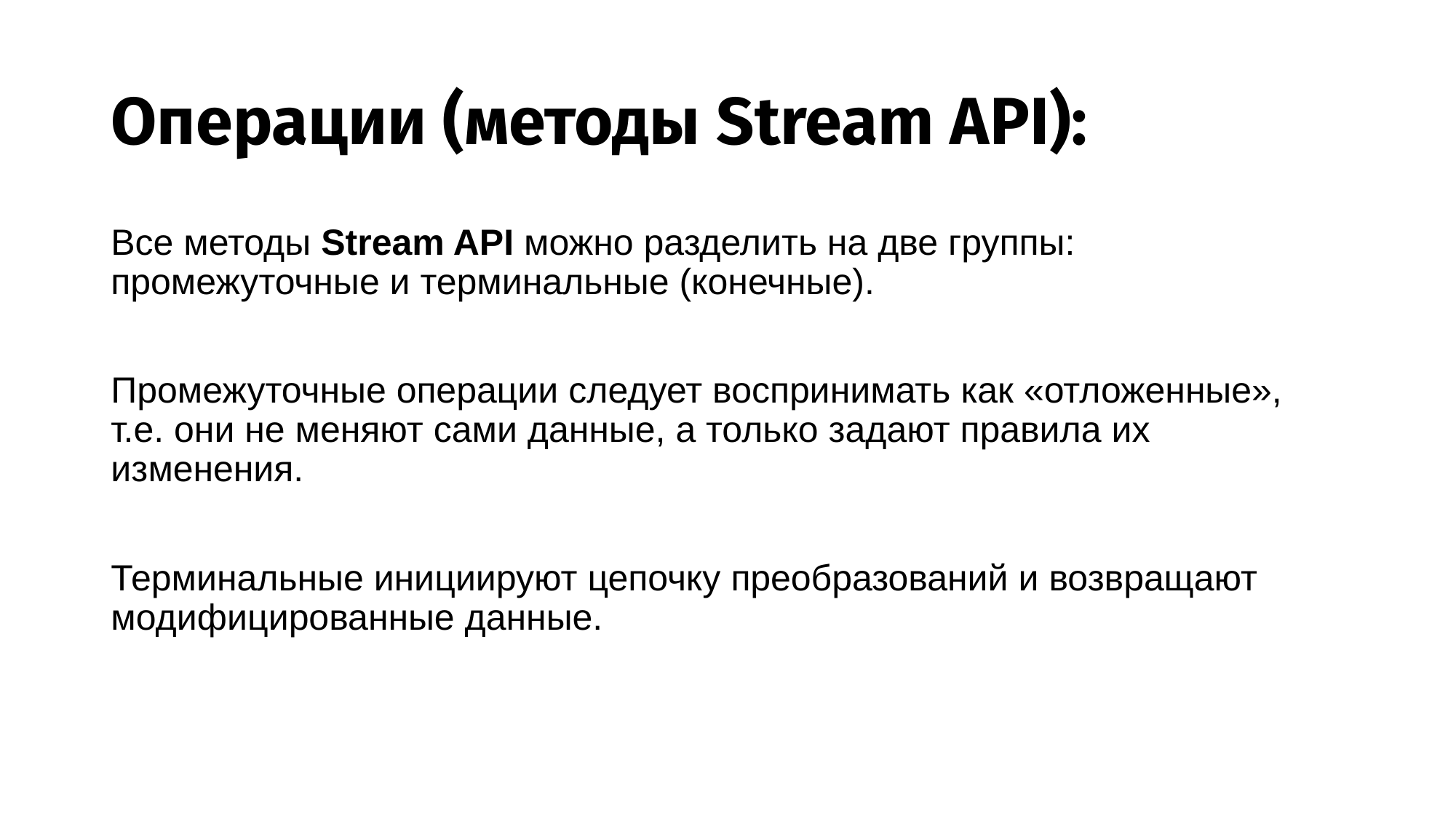

# Операции (методы Stream API):
Все методы Stream API можно разделить на две группы: промежуточные и терминальные (конечные).

Промежуточные операции следует воспринимать как «отложенные», т.е. они не меняют сами данные, а только задают правила их изменения.

Терминальные инициируют цепочку преобразований и возвращают модифицированные данные.